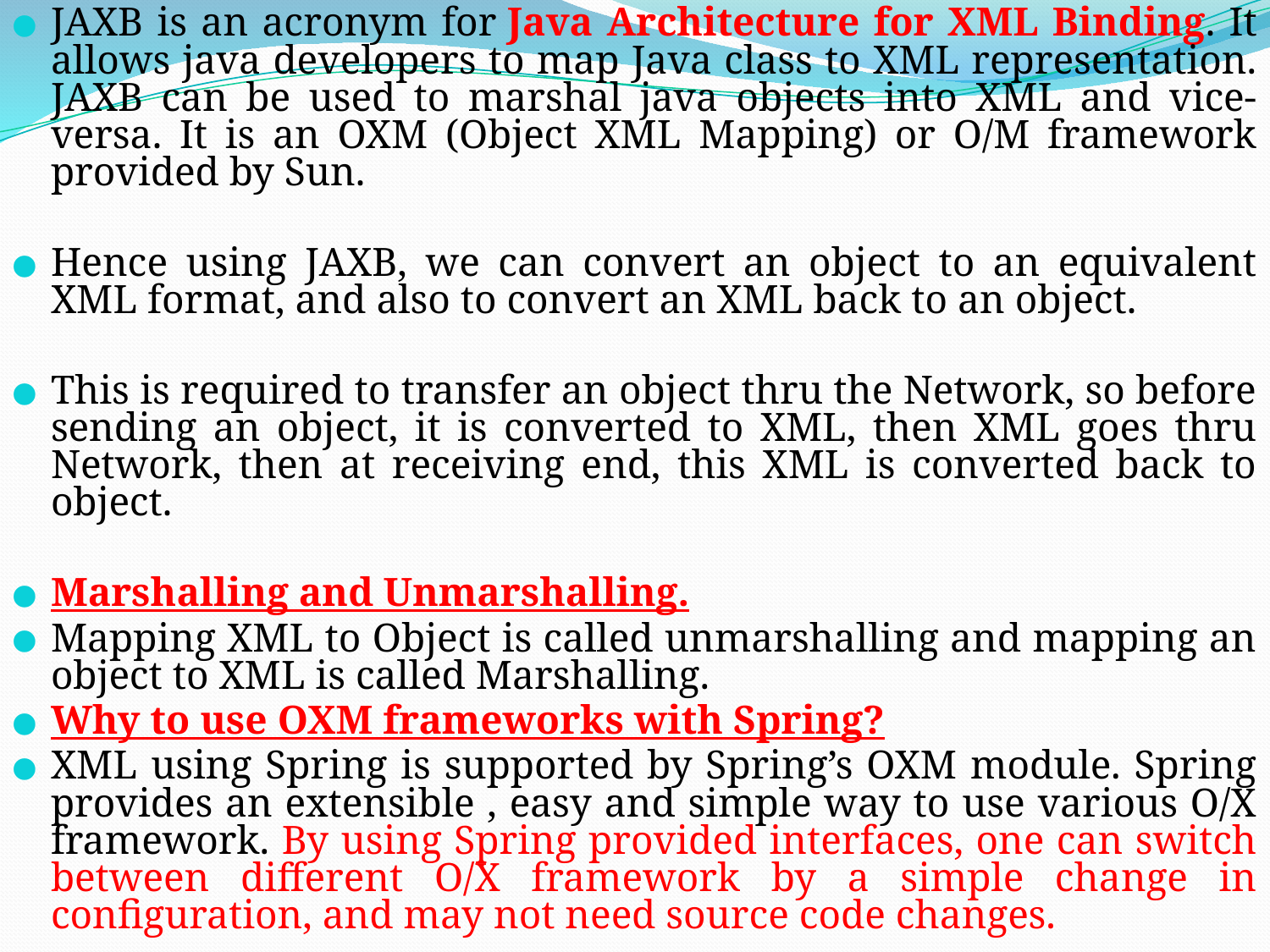

JAXB is an acronym for Java Architecture for XML Binding. It allows java developers to map Java class to XML representation. JAXB can be used to marshal java objects into XML and vice-versa. It is an OXM (Object XML Mapping) or O/M framework provided by Sun.

Hence using JAXB, we can convert an object to an equivalent XML format, and also to convert an XML back to an object.

This is required to transfer an object thru the Network, so before sending an object, it is converted to XML, then XML goes thru Network, then at receiving end, this XML is converted back to object.

Marshalling and Unmarshalling.
Mapping XML to Object is called unmarshalling and mapping an object to XML is called Marshalling.
Why to use OXM frameworks with Spring?
XML using Spring is supported by Spring’s OXM module. Spring provides an extensible , easy and simple way to use various O/X framework. By using Spring provided interfaces, one can switch between different O/X framework by a simple change in configuration, and may not need source code changes.